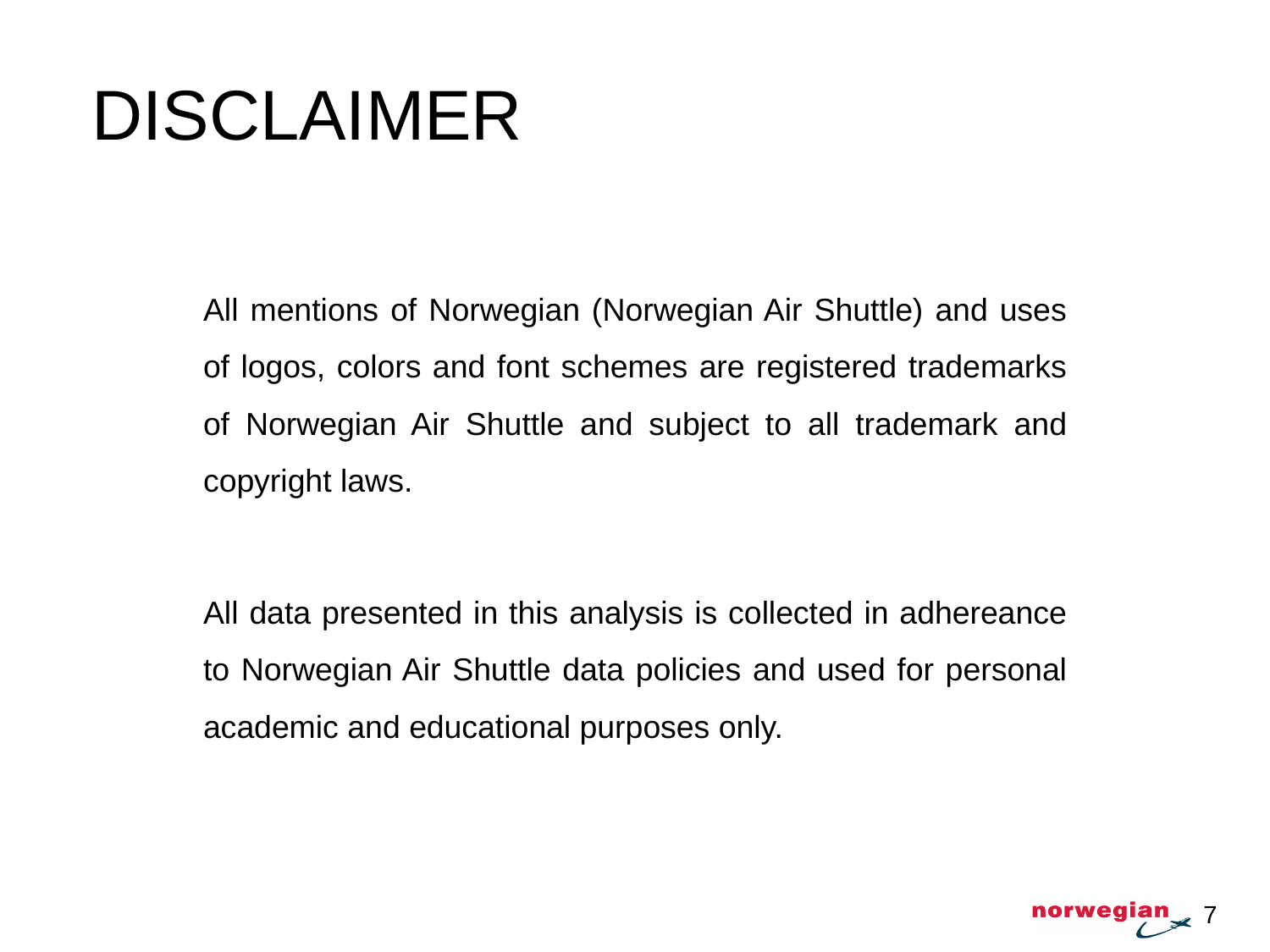

DISCLAIMER
All mentions of Norwegian (Norwegian Air Shuttle) and uses of logos, colors and font schemes are registered trademarks of Norwegian Air Shuttle and subject to all trademark and copyright laws.

All data presented in this analysis is collected in adhereance to Norwegian Air Shuttle data policies and used for personal academic and educational purposes only.